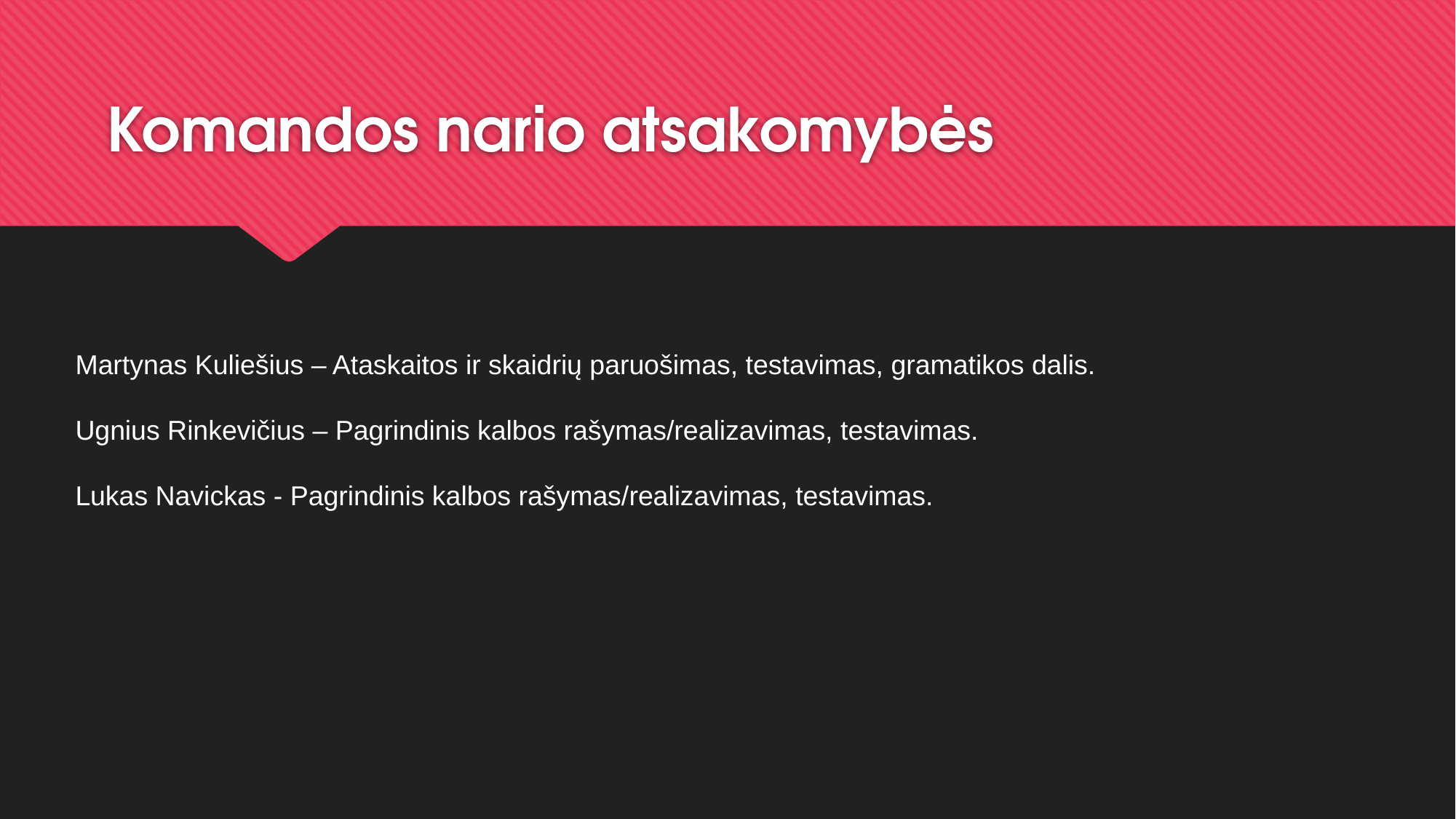

# Komandos nario atsakomybės
Martynas Kuliešius – Ataskaitos ir skaidrių paruošimas, testavimas, gramatikos dalis.
Ugnius Rinkevičius – Pagrindinis kalbos rašymas/realizavimas, testavimas.
Lukas Navickas - Pagrindinis kalbos rašymas/realizavimas, testavimas.